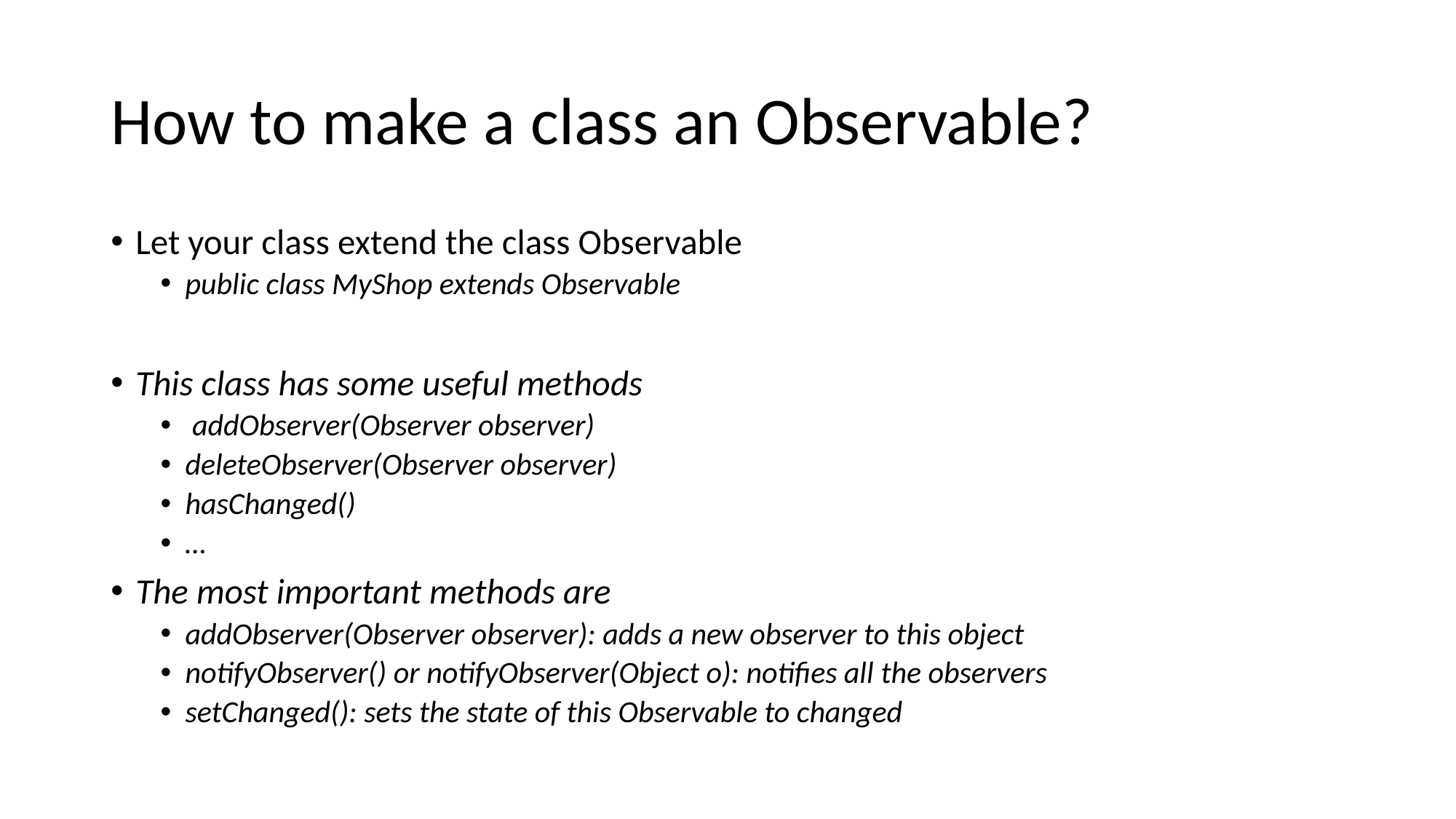

# How to make a class an Observable?
Let your class extend the class Observable
public class MyShop extends Observable

This class has some useful methods
 addObserver(Observer observer)
deleteObserver(Observer observer)
hasChanged()
…
The most important methods are
addObserver(Observer observer): adds a new observer to this object
notifyObserver() or notifyObserver(Object o): notifies all the observers
setChanged(): sets the state of this Observable to changed